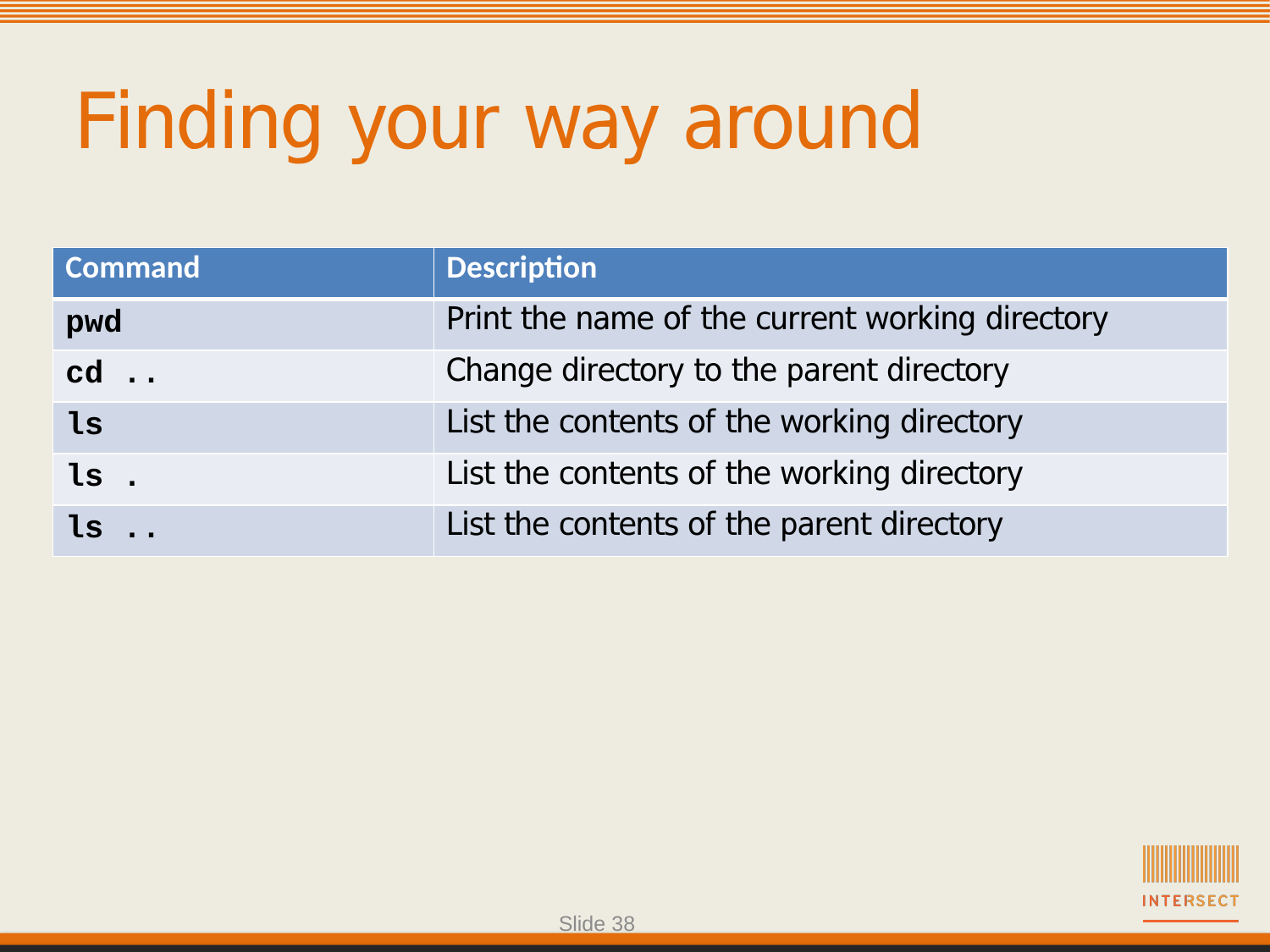

Finding your way around
| Command | Description |
| --- | --- |
| pwd | Print the name of the current working directory |
| cd .. | Change directory to the parent directory |
| ls | List the contents of the working directory |
| ls . | List the contents of the working directory |
| ls .. | List the contents of the parent directory |

Slide 38